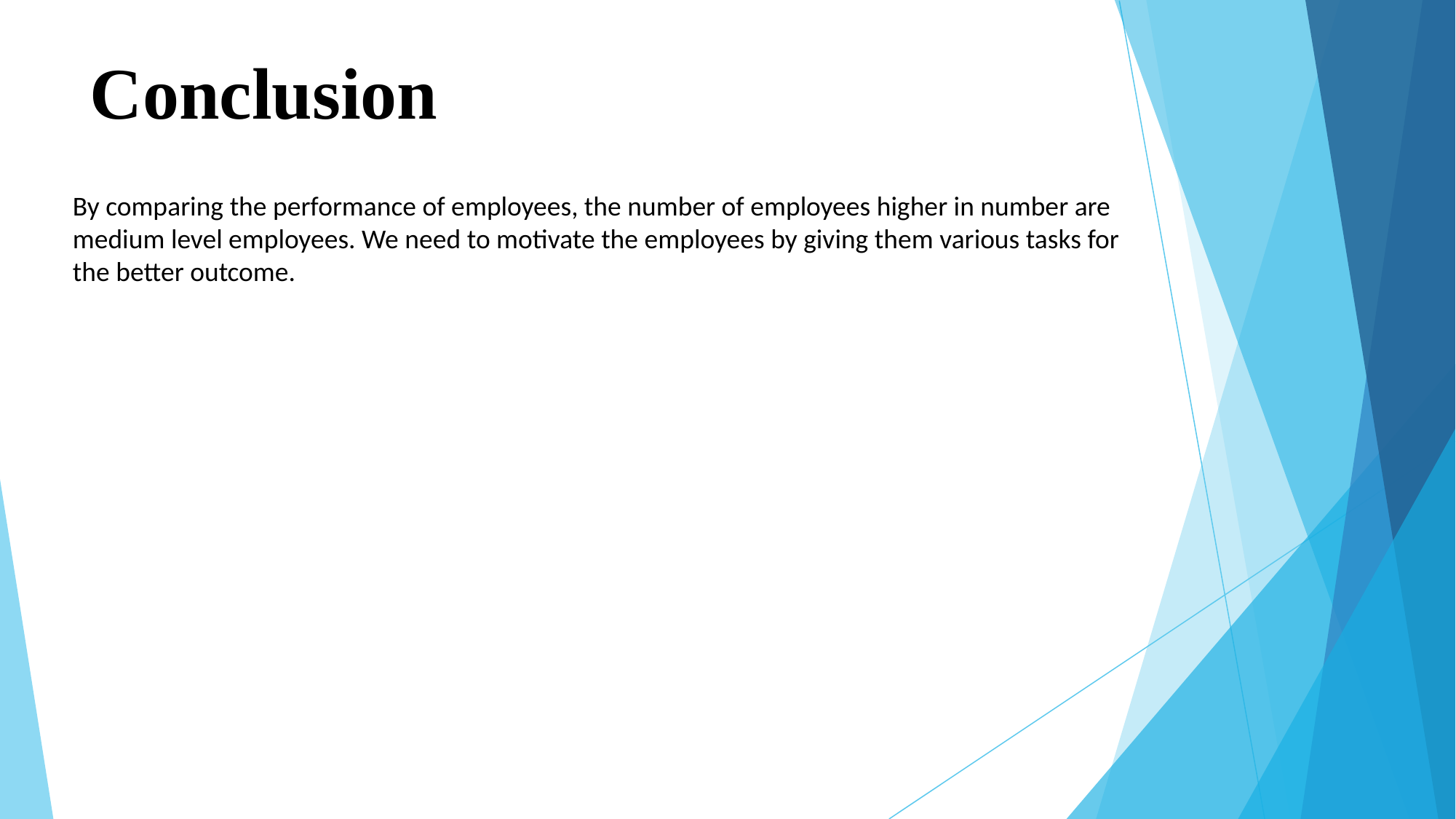

# Conclusion
By comparing the performance of employees, the number of employees higher in number are medium level employees. We need to motivate the employees by giving them various tasks for the better outcome.